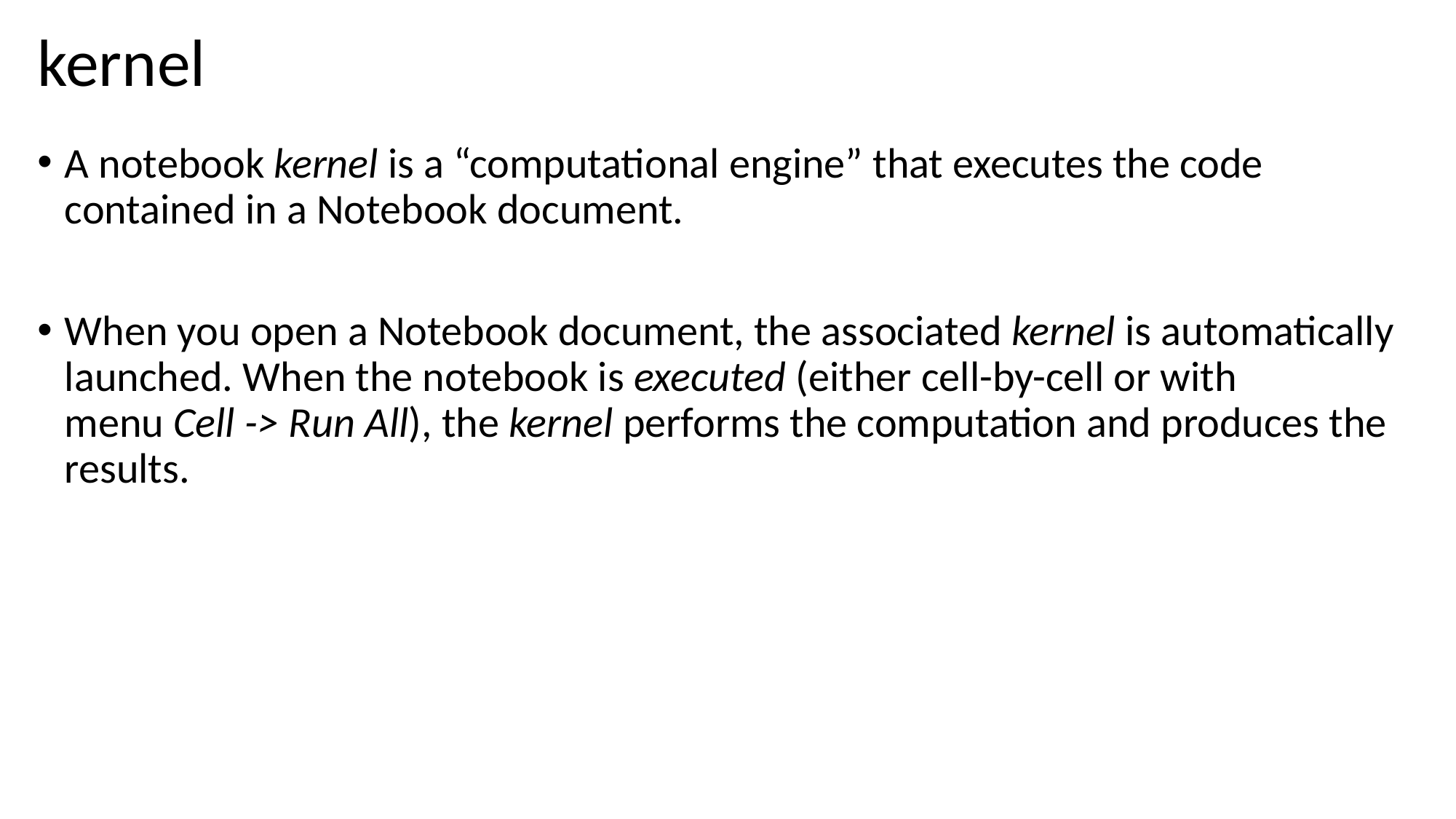

# kernel
A notebook kernel is a “computational engine” that executes the code contained in a Notebook document.

When you open a Notebook document, the associated kernel is automatically launched. When the notebook is executed (either cell-by-cell or with menu Cell -> Run All), the kernel performs the computation and produces the results.